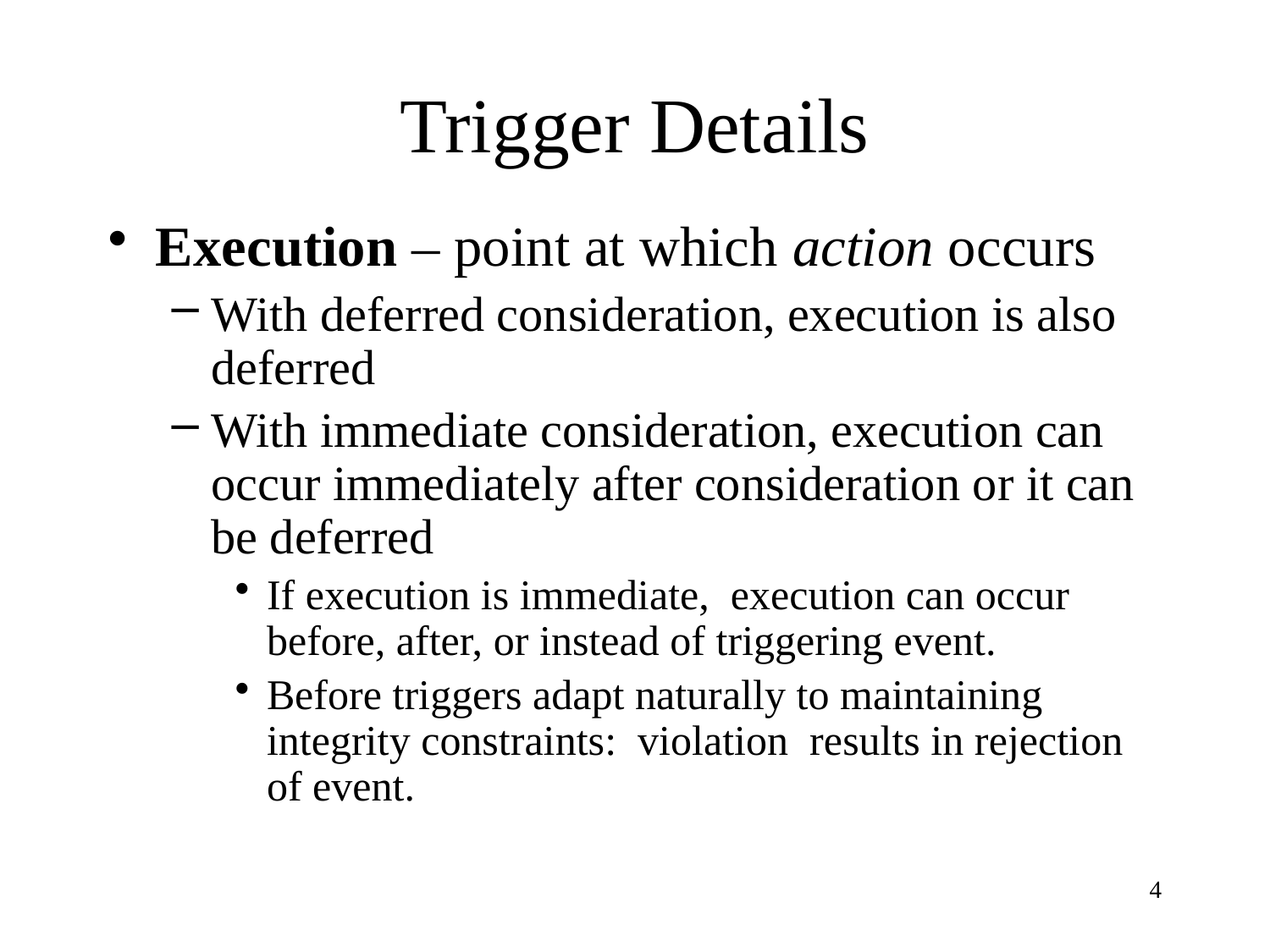

# Trigger Details
Execution – point at which action occurs
With deferred consideration, execution is also deferred
With immediate consideration, execution can occur immediately after consideration or it can be deferred
If execution is immediate,  execution can occur before, after, or instead of triggering event.
Before triggers adapt naturally to maintaining integrity constraints:  violation  results in rejection of event.
4